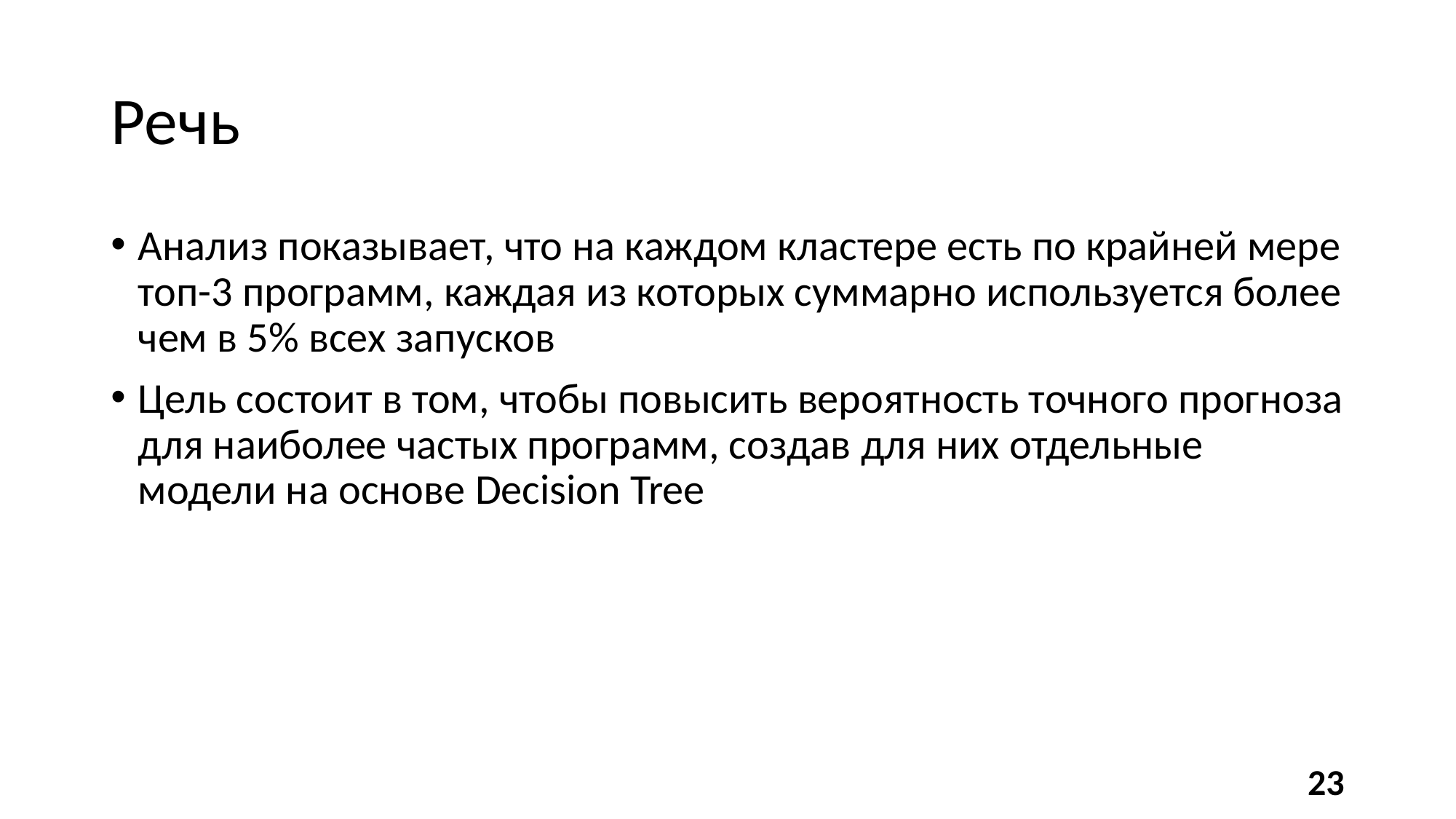

# Речь
Анализ показывает, что на каждом кластере есть по крайней мере топ-3 программ, каждая из которых суммарно используется более чем в 5% всех запусков
Цель состоит в том, чтобы повысить вероятность точного прогноза для наиболее частых программ, создав для них отдельные модели на основе Decision Tree

23